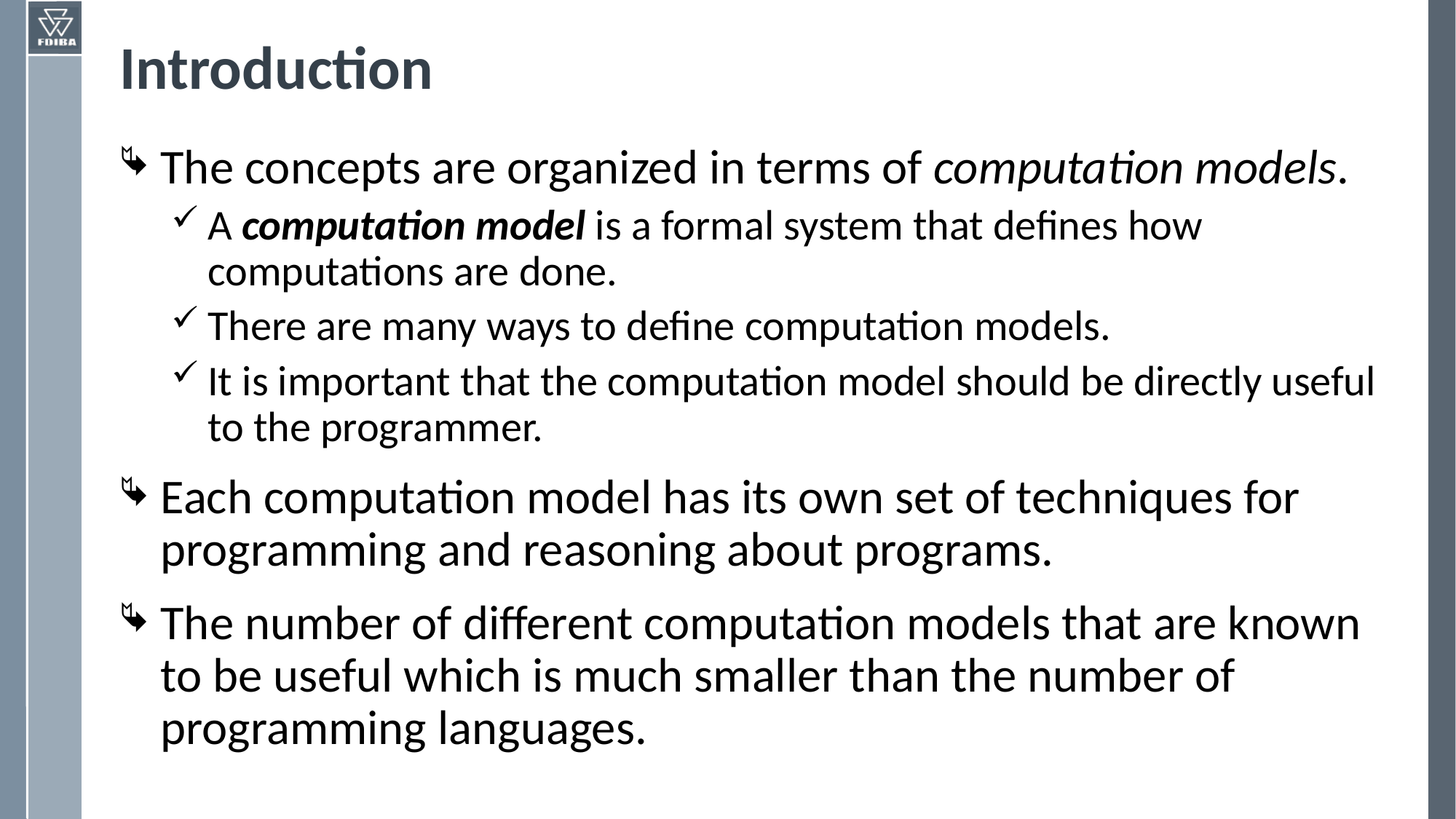

# Introduction
The concepts are organized in terms of computation models.
A computation model is a formal system that defines how computations are done.
There are many ways to define computation models.
It is important that the computation model should be directly useful to the programmer.
Each computation model has its own set of techniques for programming and reasoning about programs.
The number of different computation models that are known to be useful which is much smaller than the number of programming languages.